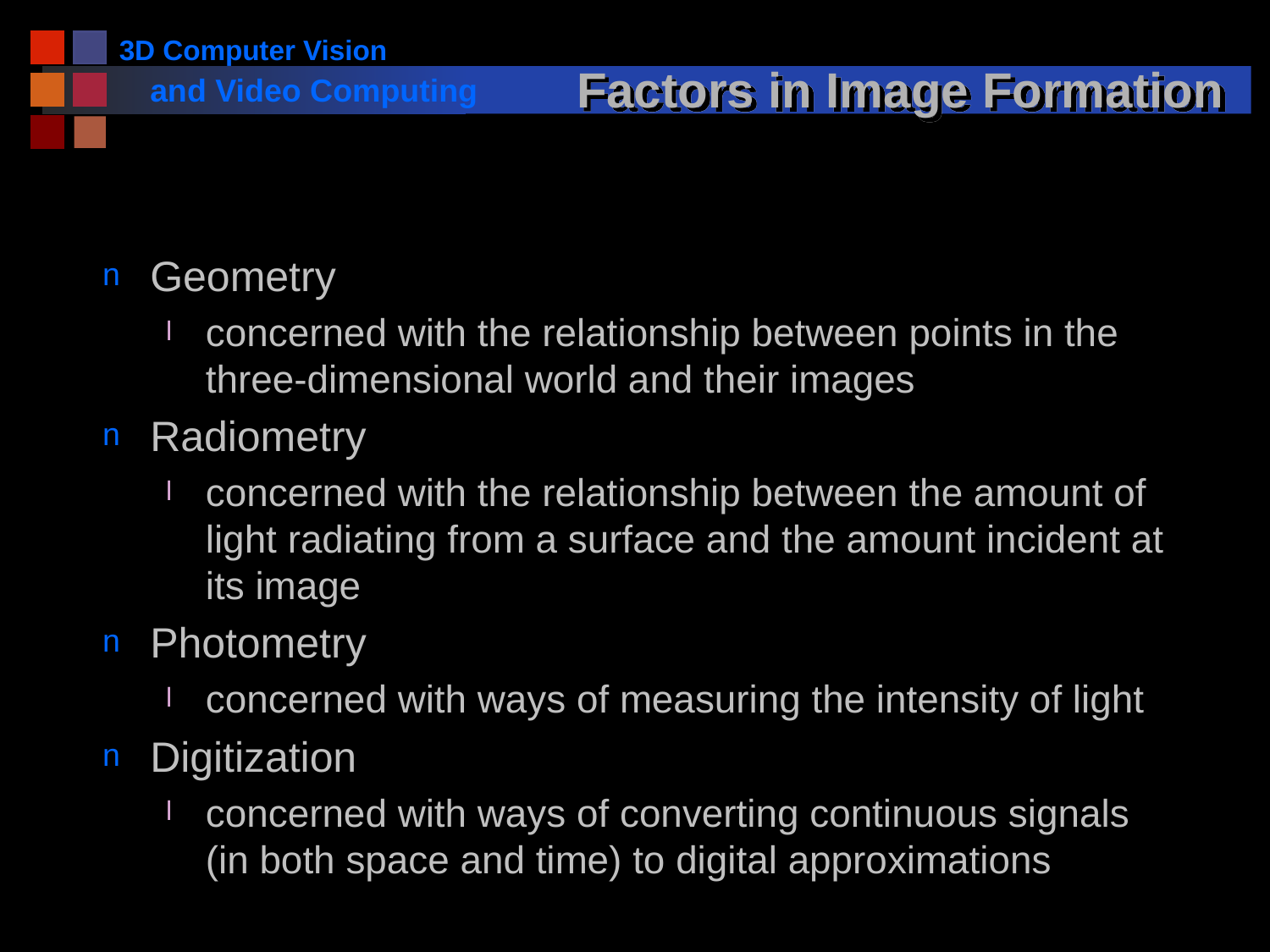

# Factors in Image Formation
Geometry
concerned with the relationship between points in the three-dimensional world and their images
Radiometry
concerned with the relationship between the amount of light radiating from a surface and the amount incident at its image
Photometry
concerned with ways of measuring the intensity of light
Digitization
concerned with ways of converting continuous signals (in both space and time) to digital approximations